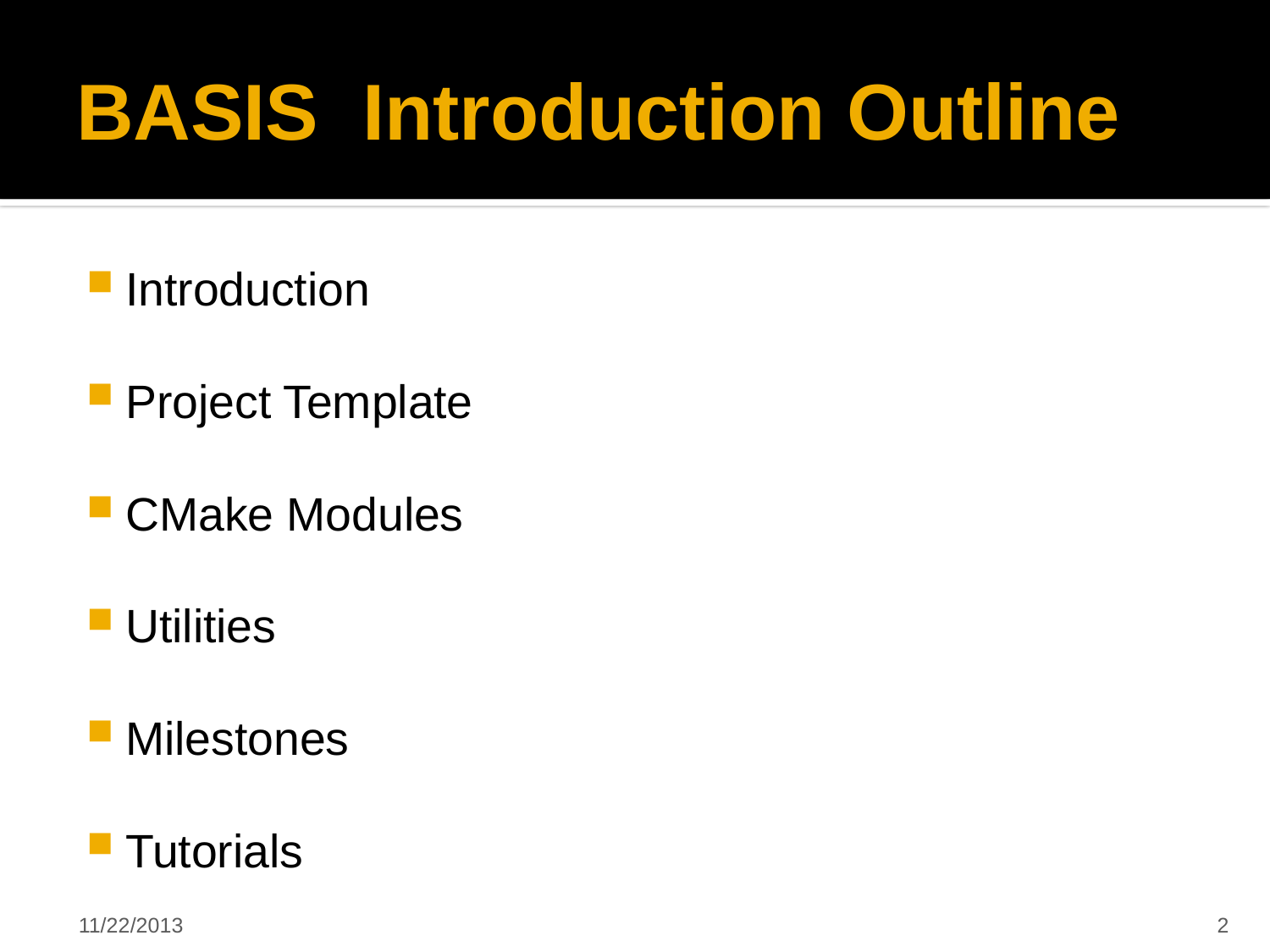

# BASIS  Introduction Outline
Introduction

Project Template

CMake Modules

Utilities

Milestones

Tutorials
11/22/2013
2